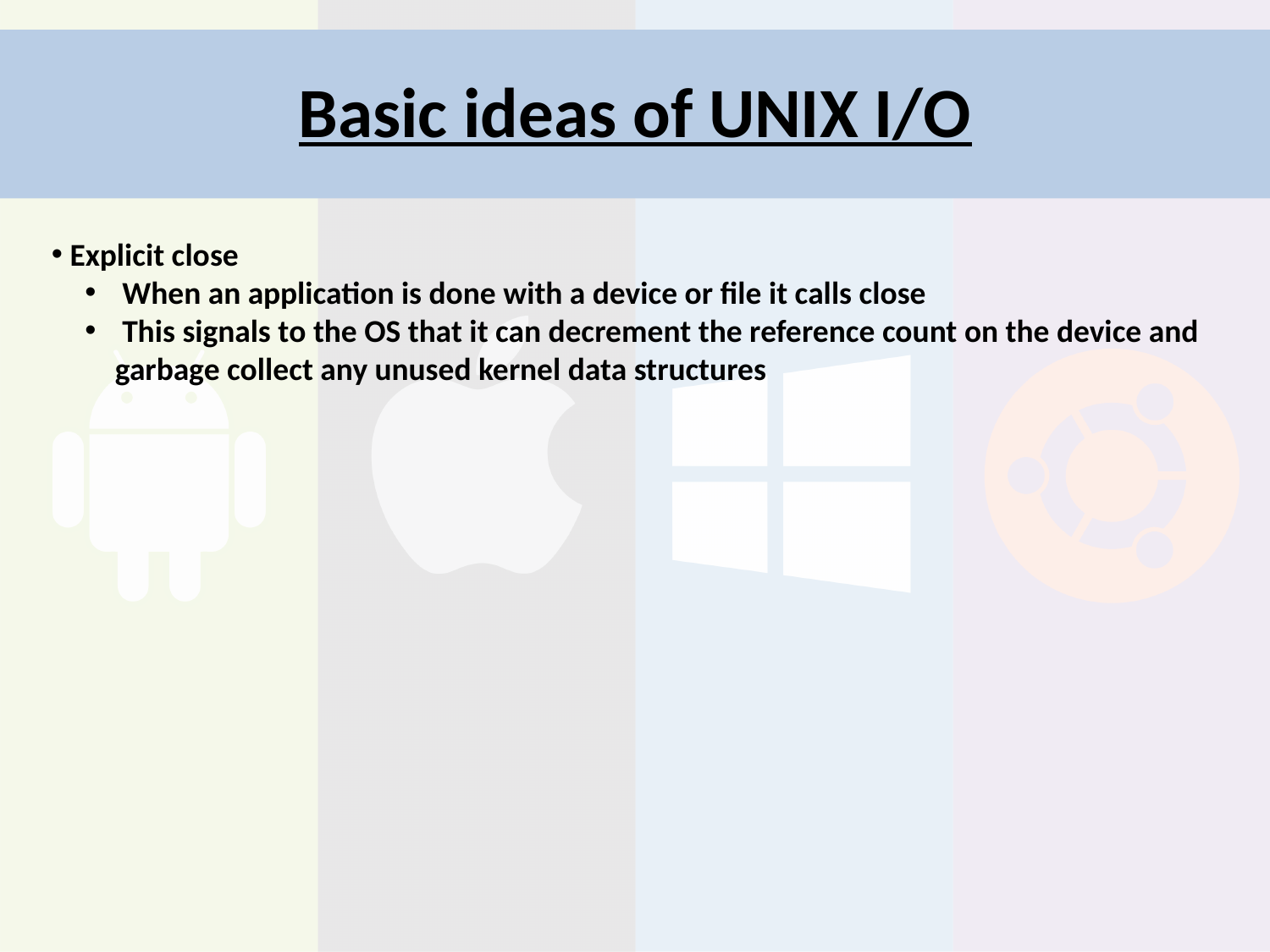

# Basic ideas of UNIX I/O
 Explicit close
 When an application is done with a device or file it calls close
 This signals to the OS that it can decrement the reference count on the device and garbage collect any unused kernel data structures